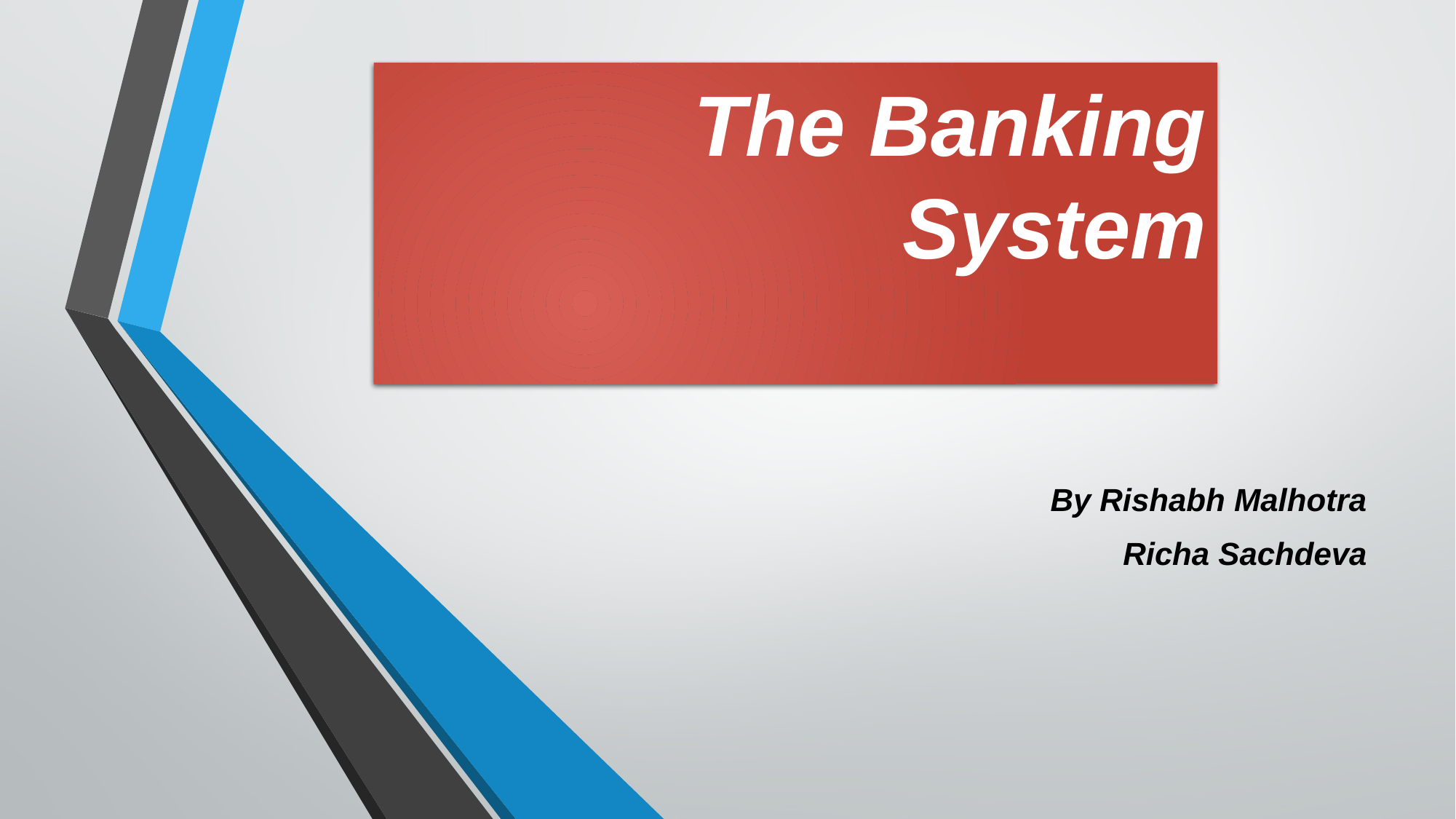

# The Banking System
By Rishabh Malhotra
Richa Sachdeva